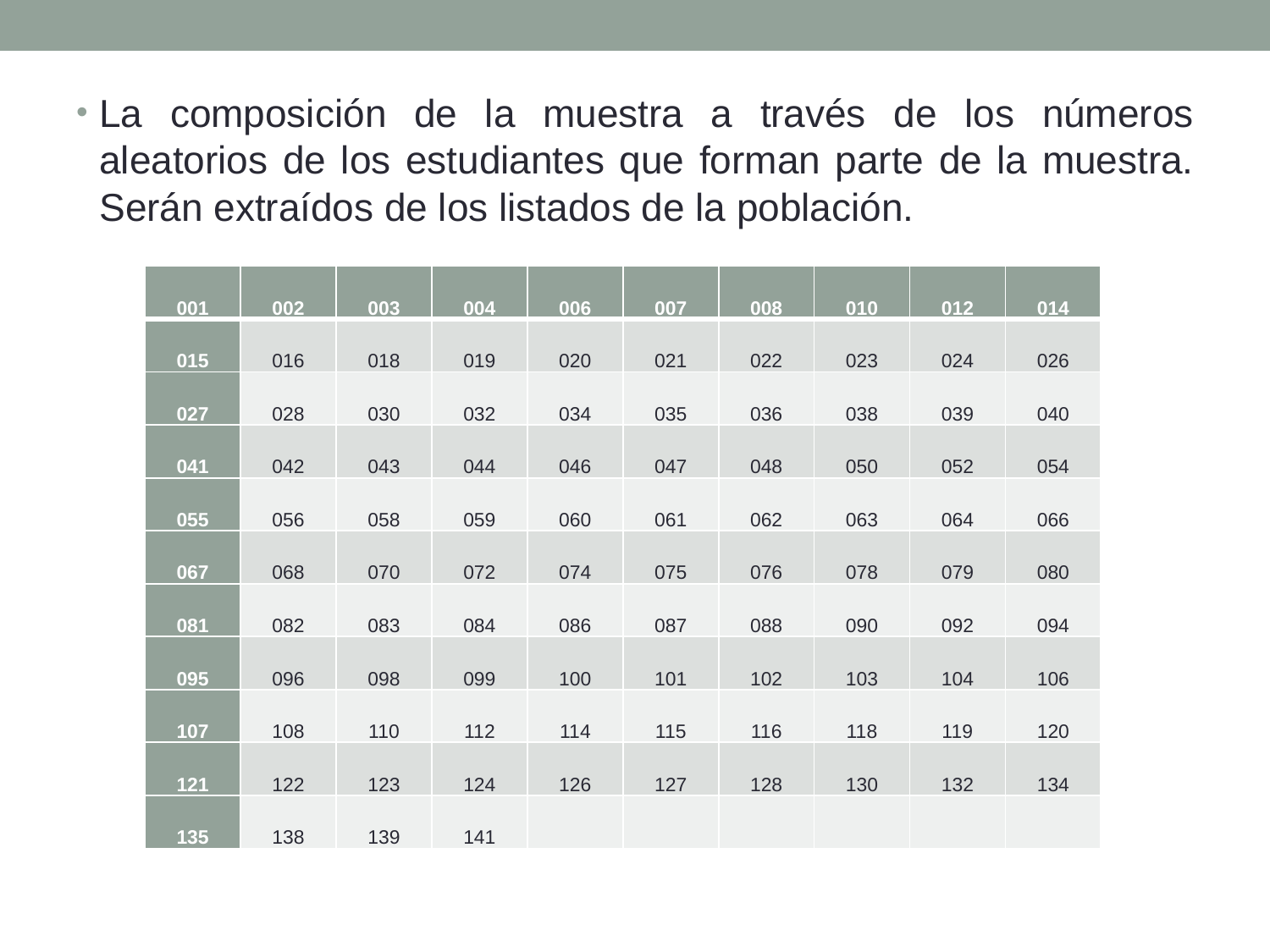

La composición de la muestra a través de los números aleatorios de los estudiantes que forman parte de la muestra. Serán extraídos de los listados de la población.

| 001 | 002 | 003 | 004 | 006 | 007 | 008 | 010 | 012 | 014 |
| --- | --- | --- | --- | --- | --- | --- | --- | --- | --- |
| 015 | 016 | 018 | 019 | 020 | 021 | 022 | 023 | 024 | 026 |
| 027 | 028 | 030 | 032 | 034 | 035 | 036 | 038 | 039 | 040 |
| 041 | 042 | 043 | 044 | 046 | 047 | 048 | 050 | 052 | 054 |
| 055 | 056 | 058 | 059 | 060 | 061 | 062 | 063 | 064 | 066 |
| 067 | 068 | 070 | 072 | 074 | 075 | 076 | 078 | 079 | 080 |
| 081 | 082 | 083 | 084 | 086 | 087 | 088 | 090 | 092 | 094 |
| 095 | 096 | 098 | 099 | 100 | 101 | 102 | 103 | 104 | 106 |
| 107 | 108 | 110 | 112 | 114 | 115 | 116 | 118 | 119 | 120 |
| 121 | 122 | 123 | 124 | 126 | 127 | 128 | 130 | 132 | 134 |
| 135 | 138 | 139 | 141 |  |  |  |  |  |  |